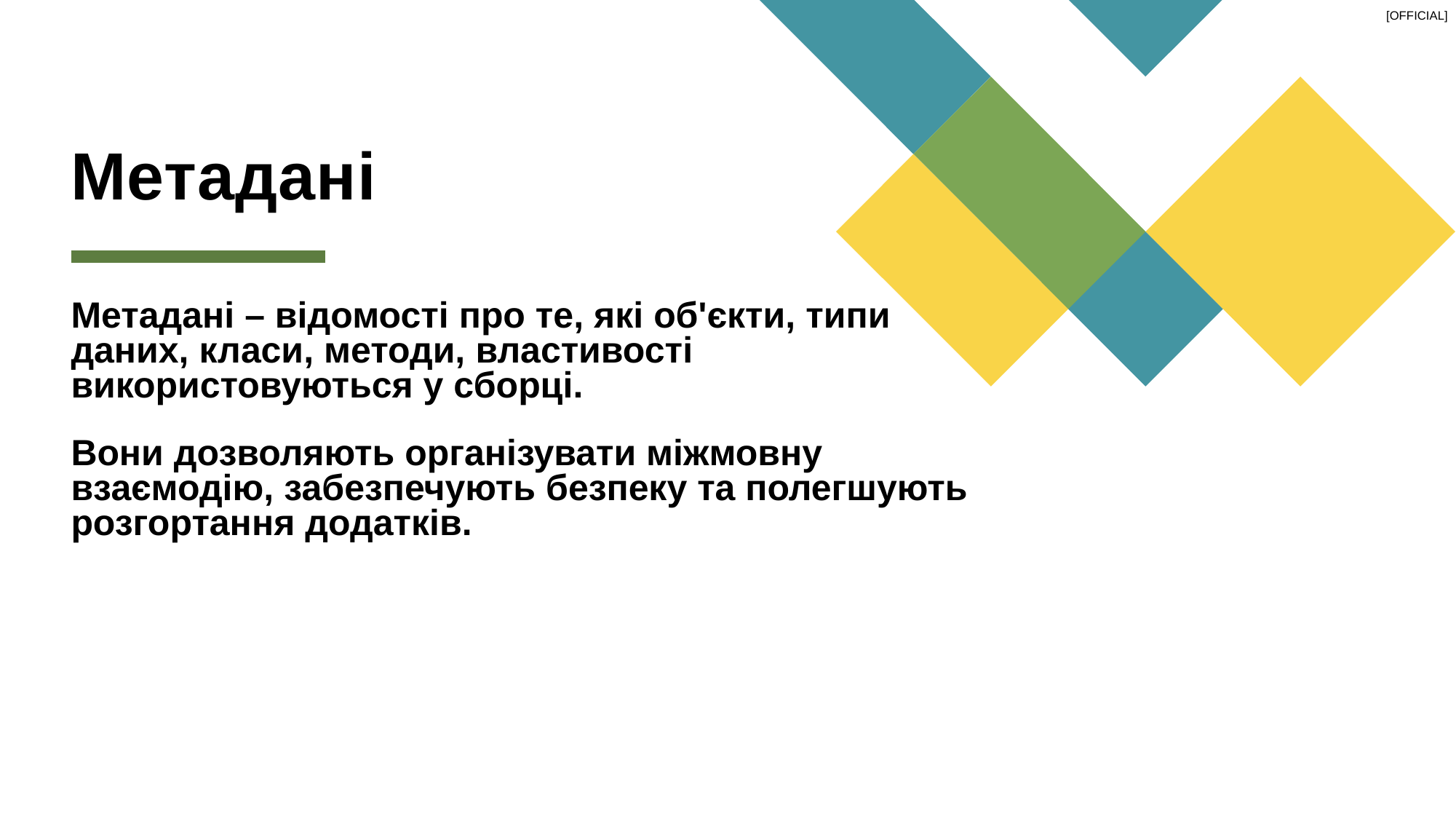

# Метадані
Метадані – відомості про те, які об'єкти, типи даних, класи, методи, властивості використовуються у сборцi.
Вони дозволяють організувати міжмовну взаємодію, забезпечують безпеку та полегшують розгортання додатків.